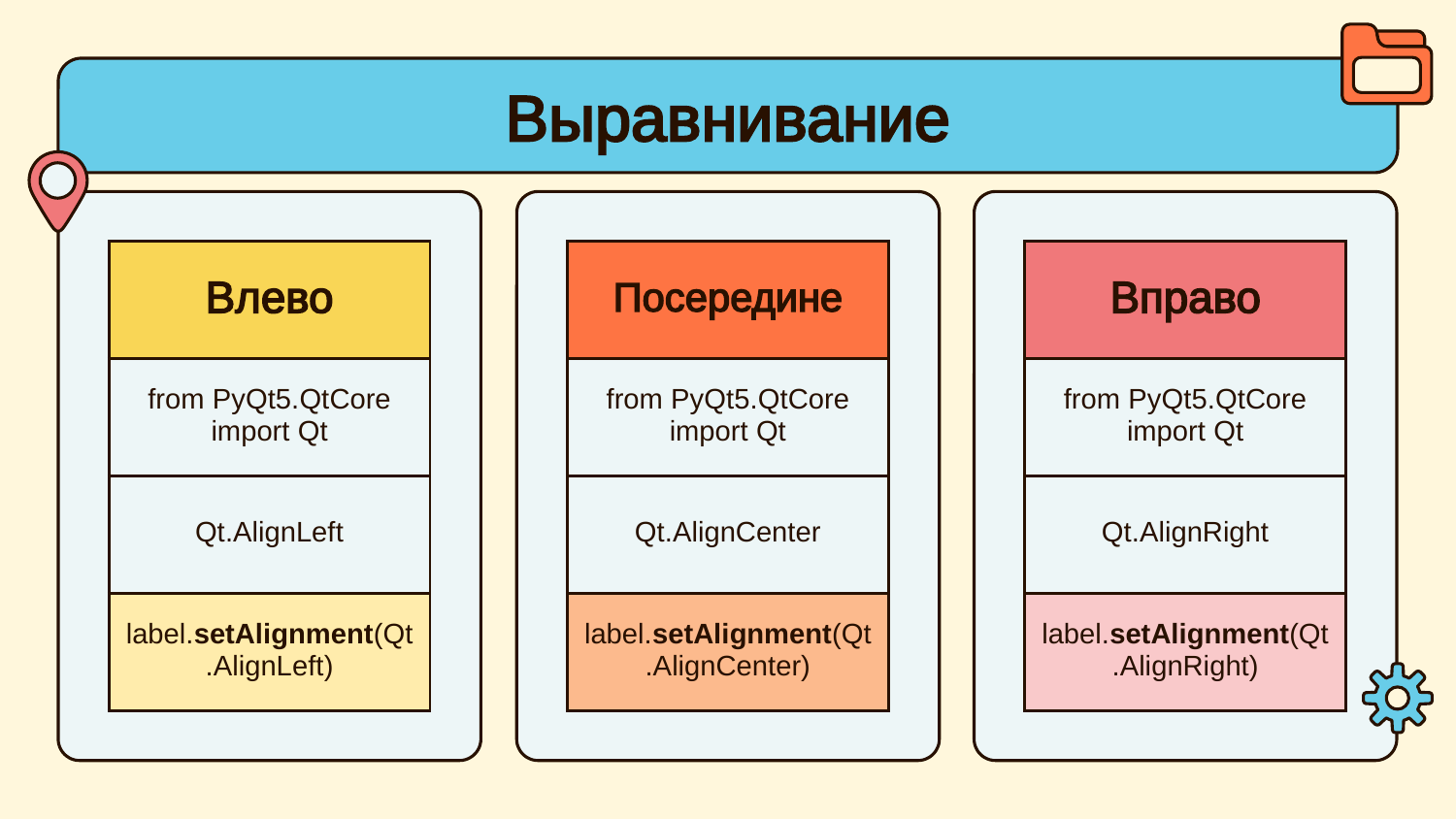

# Выравнивание

| Влево |
| --- |
| from PyQt5.QtCore import Qt |
| Qt.AlignLeft |
| label.setAlignment(Qt.AlignLeft) |
| Посередине |
| --- |
| from PyQt5.QtCore import Qt |
| Qt.AlignCenter |
| label.setAlignment(Qt.AlignCenter) |
| Вправо |
| --- |
| from PyQt5.QtCore import Qt |
| Qt.AlignRight |
| label.setAlignment(Qt.AlignRight) |